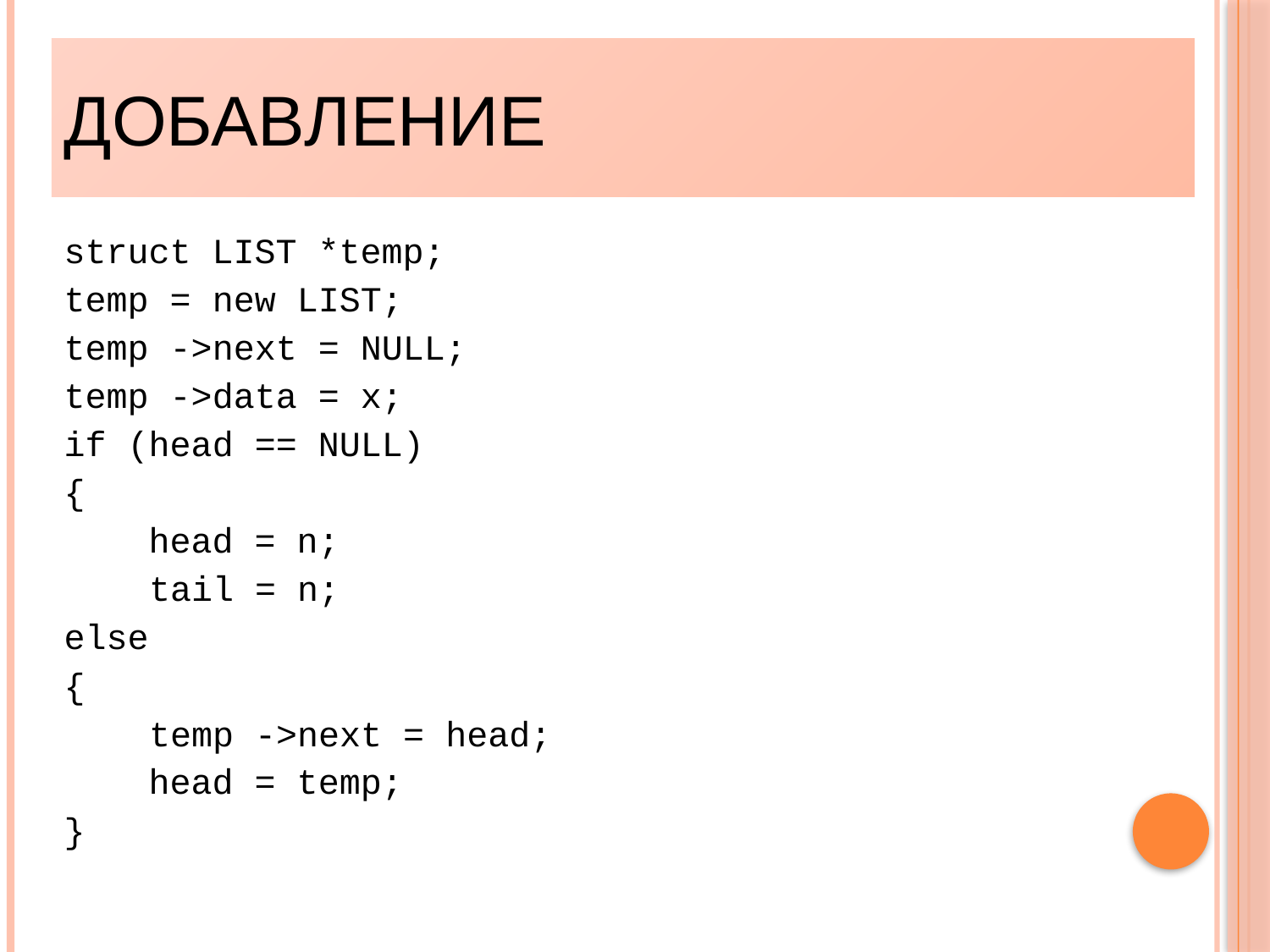

Добавление
struct LIST *temp;
temp = new LIST;
temp ->next = NULL;
temp ->data = x;
if (head == NULL)
{
    head = n;
	   tail = n;
else
{
 	   temp ->next = head;
    head = temp;
}